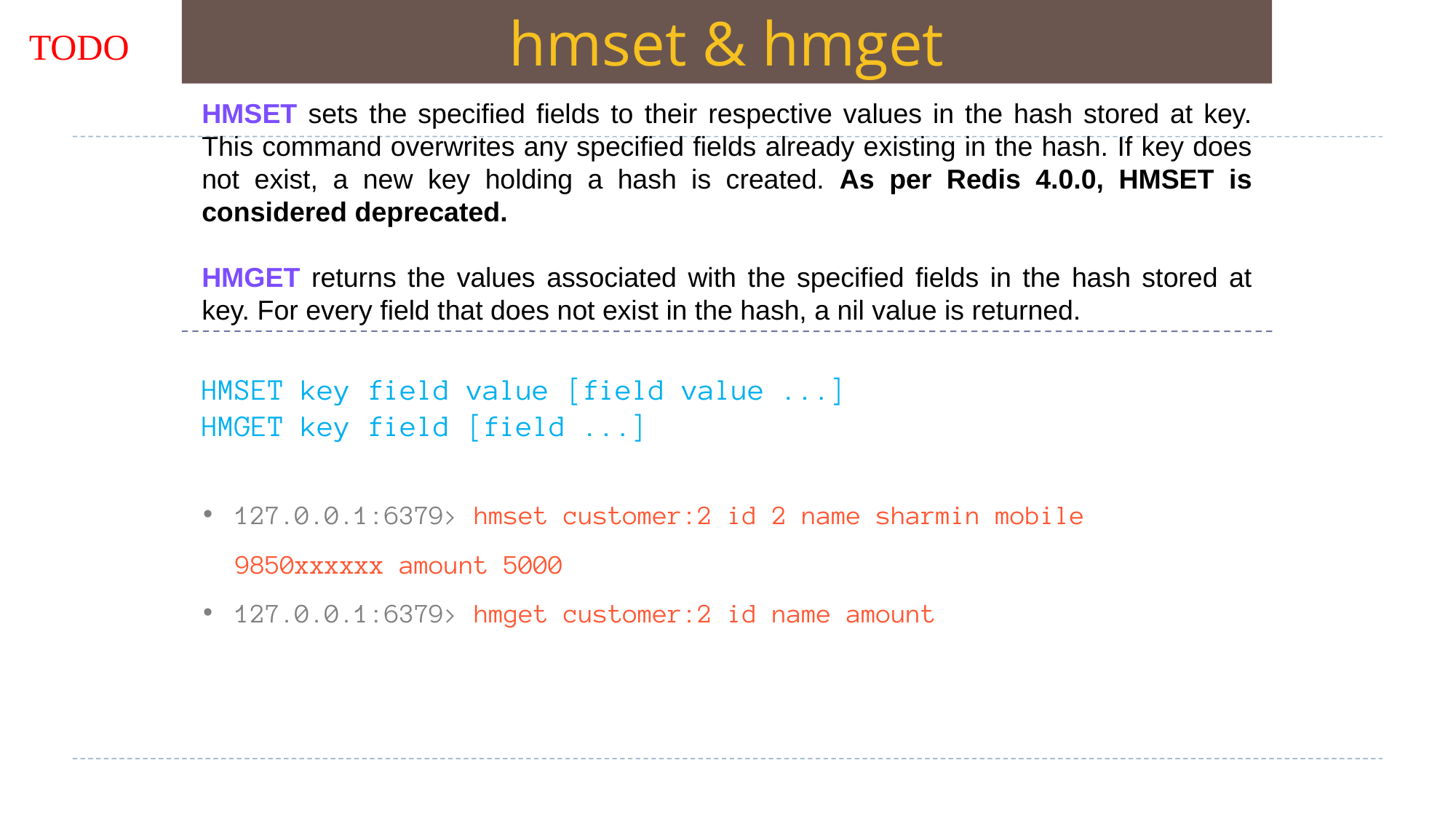

hmset & hmget
TODO
HMSET sets the specified fields to their respective values in the hash stored at key. This command overwrites any specified fields already existing in the hash. If key does not exist, a new key holding a hash is created. As per Redis 4.0.0, HMSET is considered deprecated.

HMGET returns the values associated with the specified fields in the hash stored at key. For every field that does not exist in the hash, a nil value is returned.

HMSET key field value [field value ...]
HMGET key field [field ...]
127.0.0.1:6379> hmset customer:2 id 2 name sharmin mobile 9850xxxxxx amount 5000
127.0.0.1:6379> hmget customer:2 id name amount